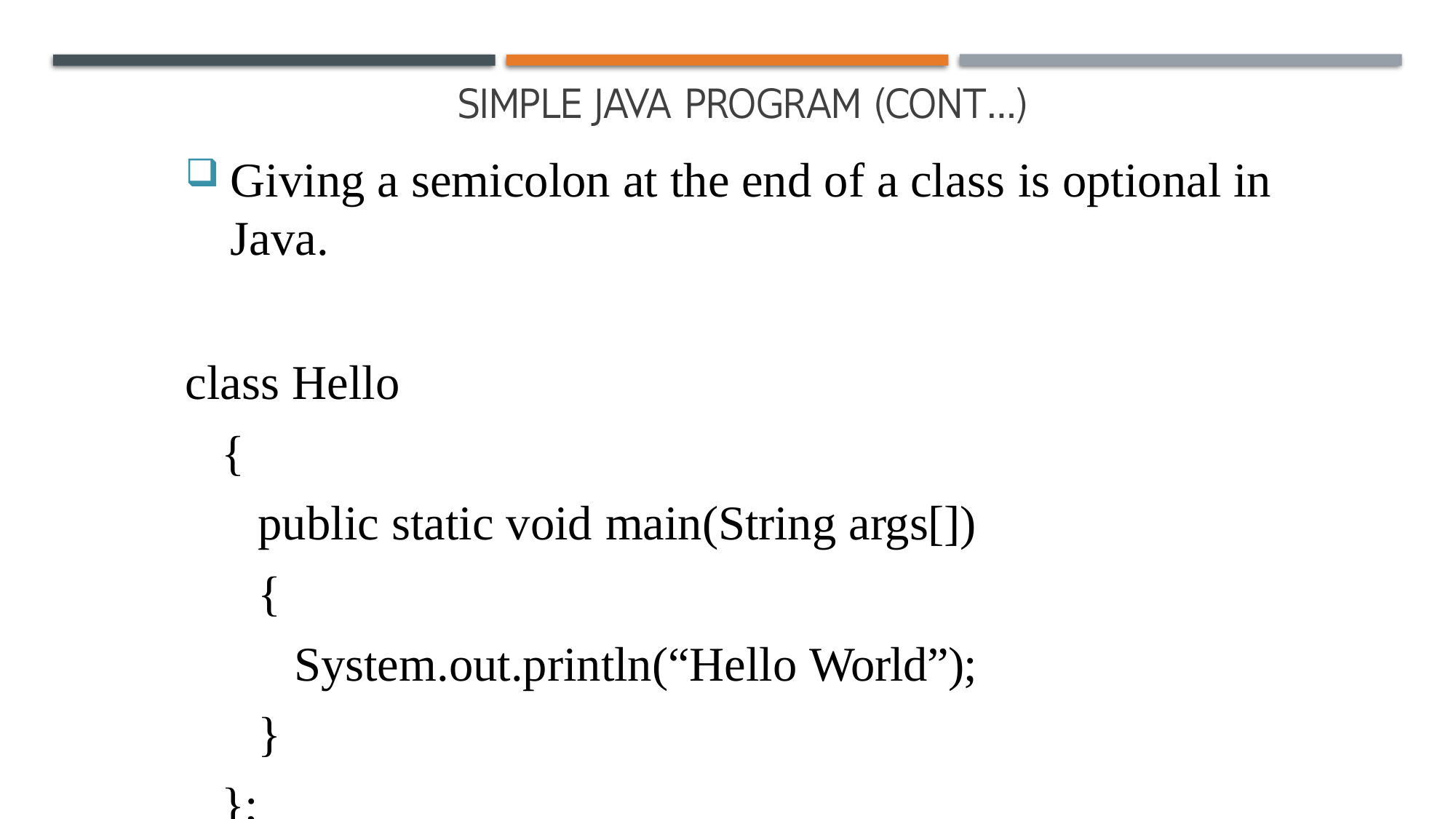

S
# Simple Java Program (Cont…)
Giving a semicolon at the end of a class is optional in Java.

class Hello
{
public static void main(String args[])
{
System.out.println(“Hello World”);
}
};